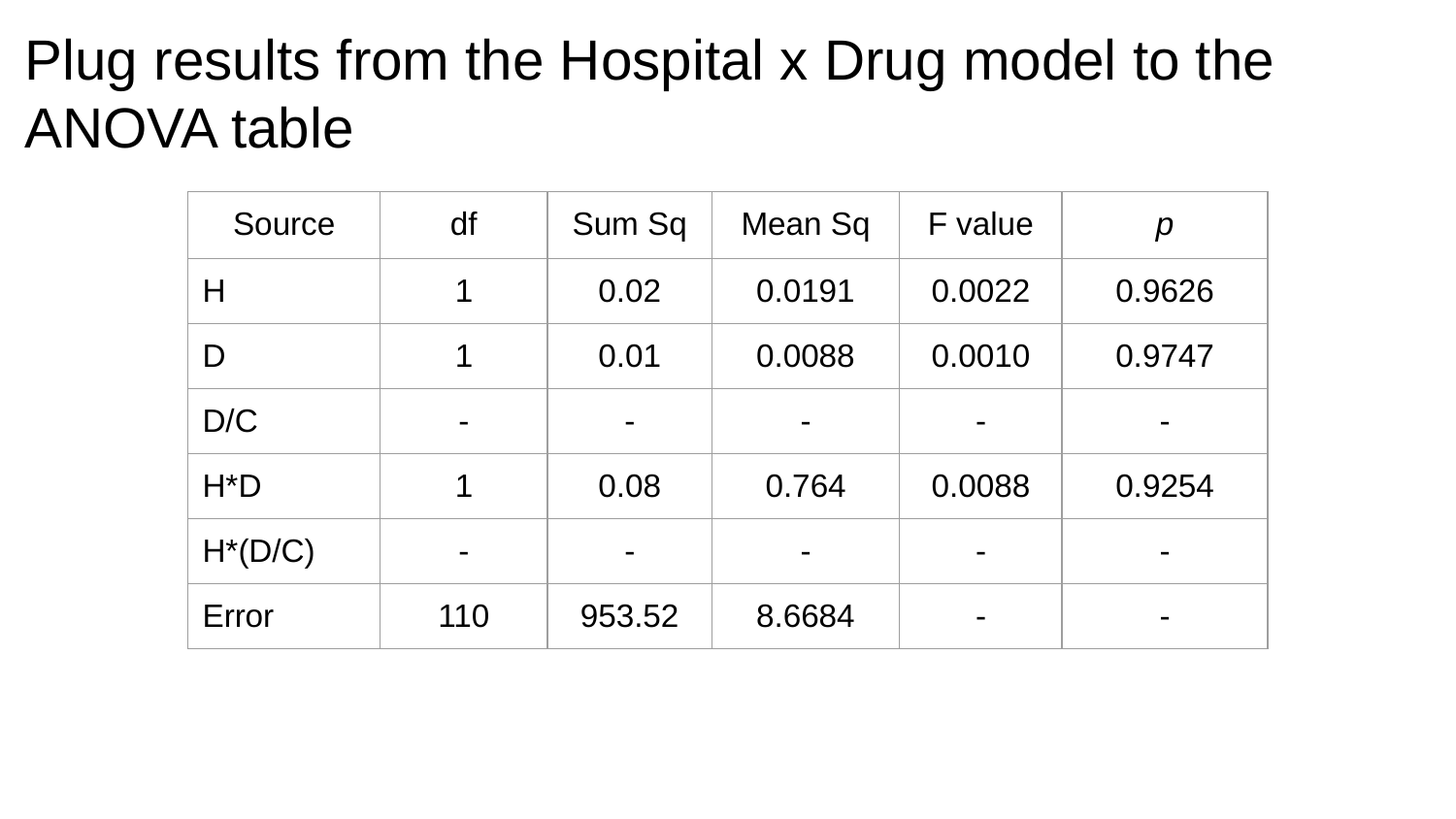

# Plug results from the Hospital x Drug model to the ANOVA table
| Source | df | Sum Sq | Mean Sq | F value | p |
| --- | --- | --- | --- | --- | --- |
| H | 1 | 0.02 | 0.0191 | 0.0022 | 0.9626 |
| D | 1 | 0.01 | 0.0088 | 0.0010 | 0.9747 |
| D/C | - | - | - | - | - |
| H\*D | 1 | 0.08 | 0.764 | 0.0088 | 0.9254 |
| H\*(D/C) | - | - | - | - | - |
| Error | 110 | 953.52 | 8.6684 | - | - |